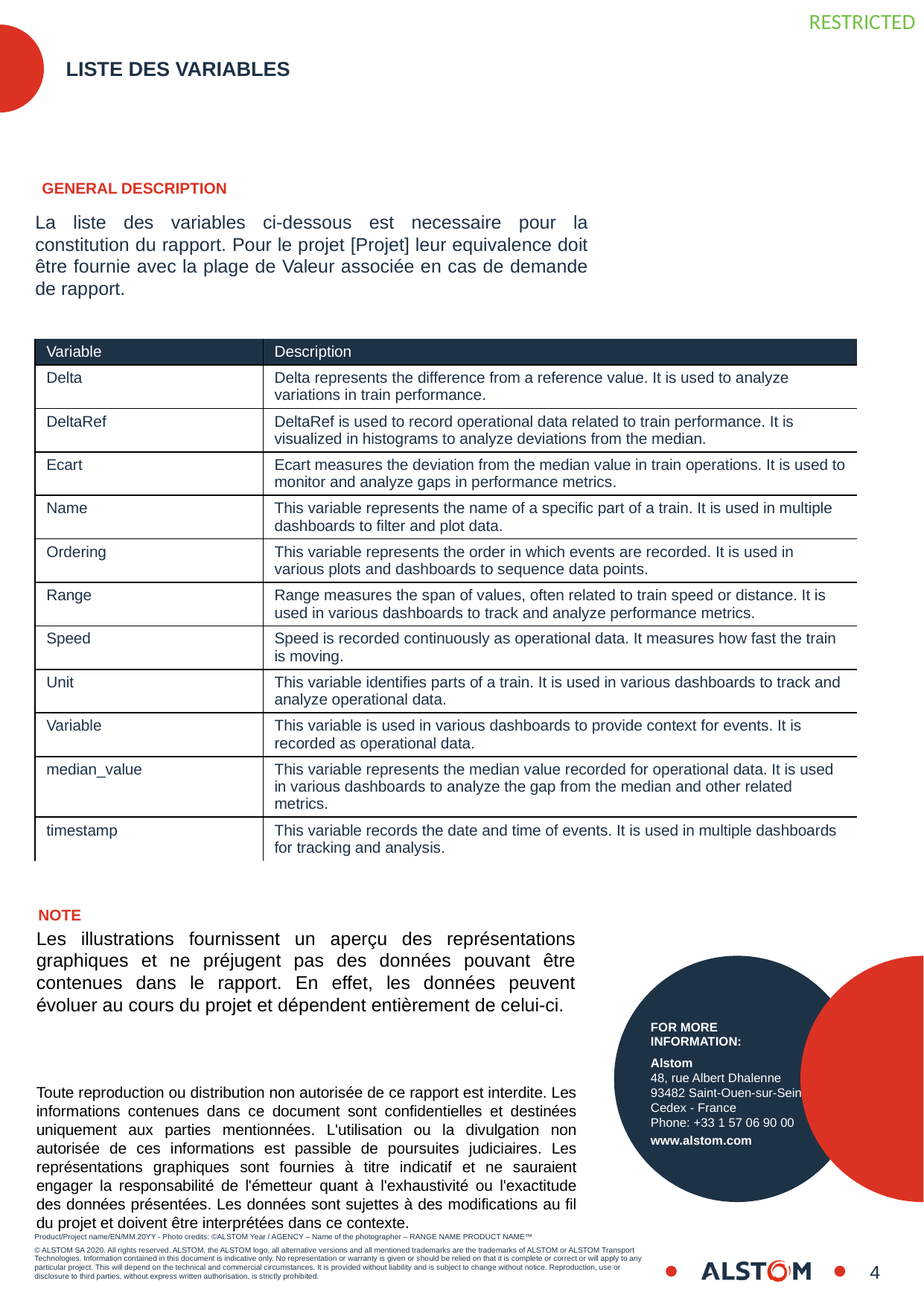

# Liste des variables
GENERAL DESCRIPTION
La liste des variables ci-dessous est necessaire pour la constitution du rapport. Pour le projet [Projet] leur equivalence doit être fournie avec la plage de Valeur associée en cas de demande de rapport.
| Variable | Description |
| --- | --- |
| Delta | Delta represents the difference from a reference value. It is used to analyze variations in train performance. |
| DeltaRef | DeltaRef is used to record operational data related to train performance. It is visualized in histograms to analyze deviations from the median. |
| Ecart | Ecart measures the deviation from the median value in train operations. It is used to monitor and analyze gaps in performance metrics. |
| Name | This variable represents the name of a specific part of a train. It is used in multiple dashboards to filter and plot data. |
| Ordering | This variable represents the order in which events are recorded. It is used in various plots and dashboards to sequence data points. |
| Range | Range measures the span of values, often related to train speed or distance. It is used in various dashboards to track and analyze performance metrics. |
| Speed | Speed is recorded continuously as operational data. It measures how fast the train is moving. |
| Unit | This variable identifies parts of a train. It is used in various dashboards to track and analyze operational data. |
| Variable | This variable is used in various dashboards to provide context for events. It is recorded as operational data. |
| median\_value | This variable represents the median value recorded for operational data. It is used in various dashboards to analyze the gap from the median and other related metrics. |
| timestamp | This variable records the date and time of events. It is used in multiple dashboards for tracking and analysis. |
NOTE
Les illustrations fournissent un aperçu des représentations graphiques et ne préjugent pas des données pouvant être contenues dans le rapport. En effet, les données peuvent évoluer au cours du projet et dépendent entièrement de celui-ci.

Toute reproduction ou distribution non autorisée de ce rapport est interdite. Les informations contenues dans ce document sont confidentielles et destinées uniquement aux parties mentionnées. L'utilisation ou la divulgation non autorisée de ces informations est passible de poursuites judiciaires. Les représentations graphiques sont fournies à titre indicatif et ne sauraient engager la responsabilité de l'émetteur quant à l'exhaustivité ou l'exactitude des données présentées. Les données sont sujettes à des modifications au fil du projet et doivent être interprétées dans ce contexte.
4
8/30/2024